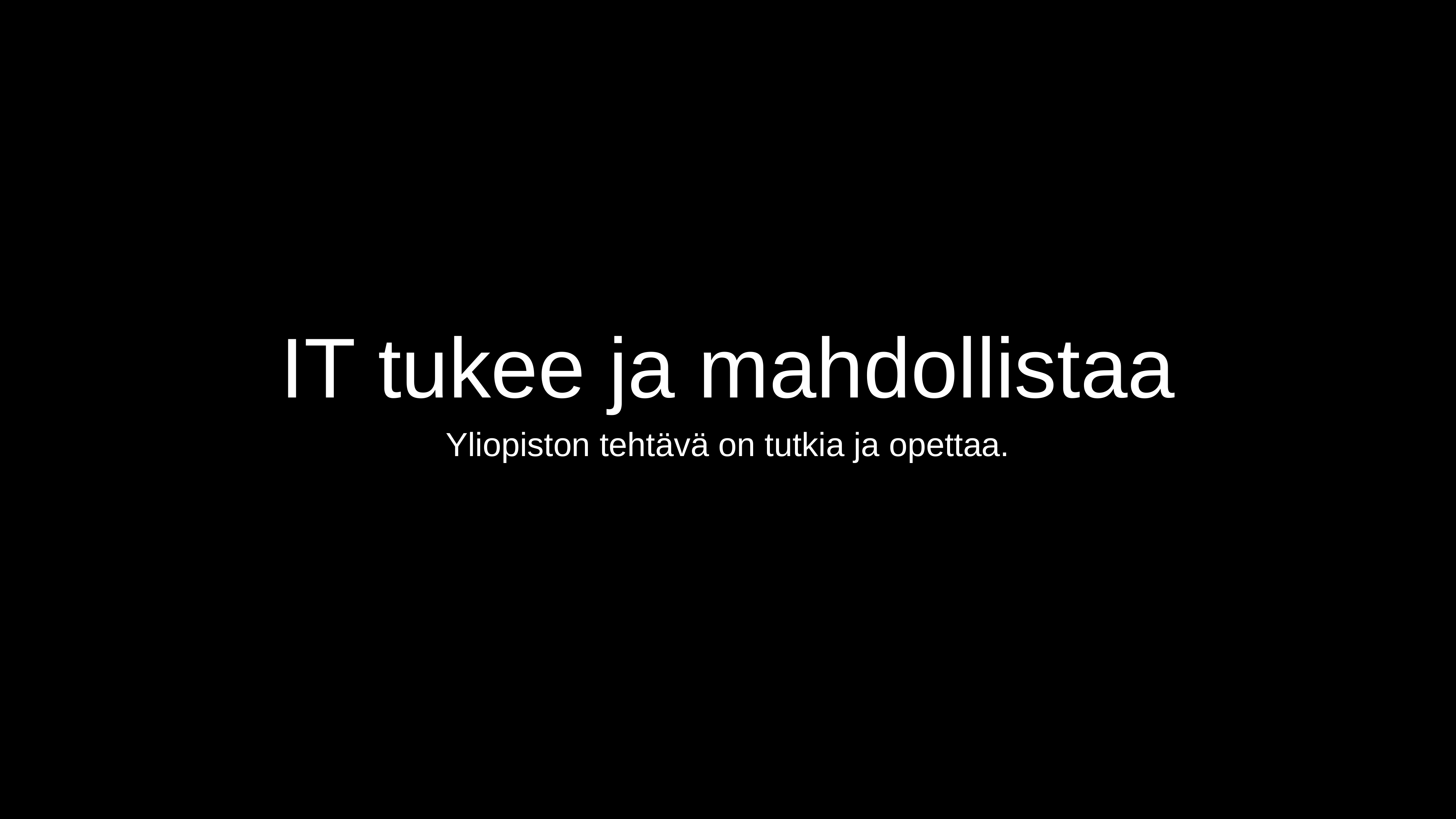

# IT tukee ja mahdollistaa
Yliopiston tehtävä on tutkia ja opettaa.